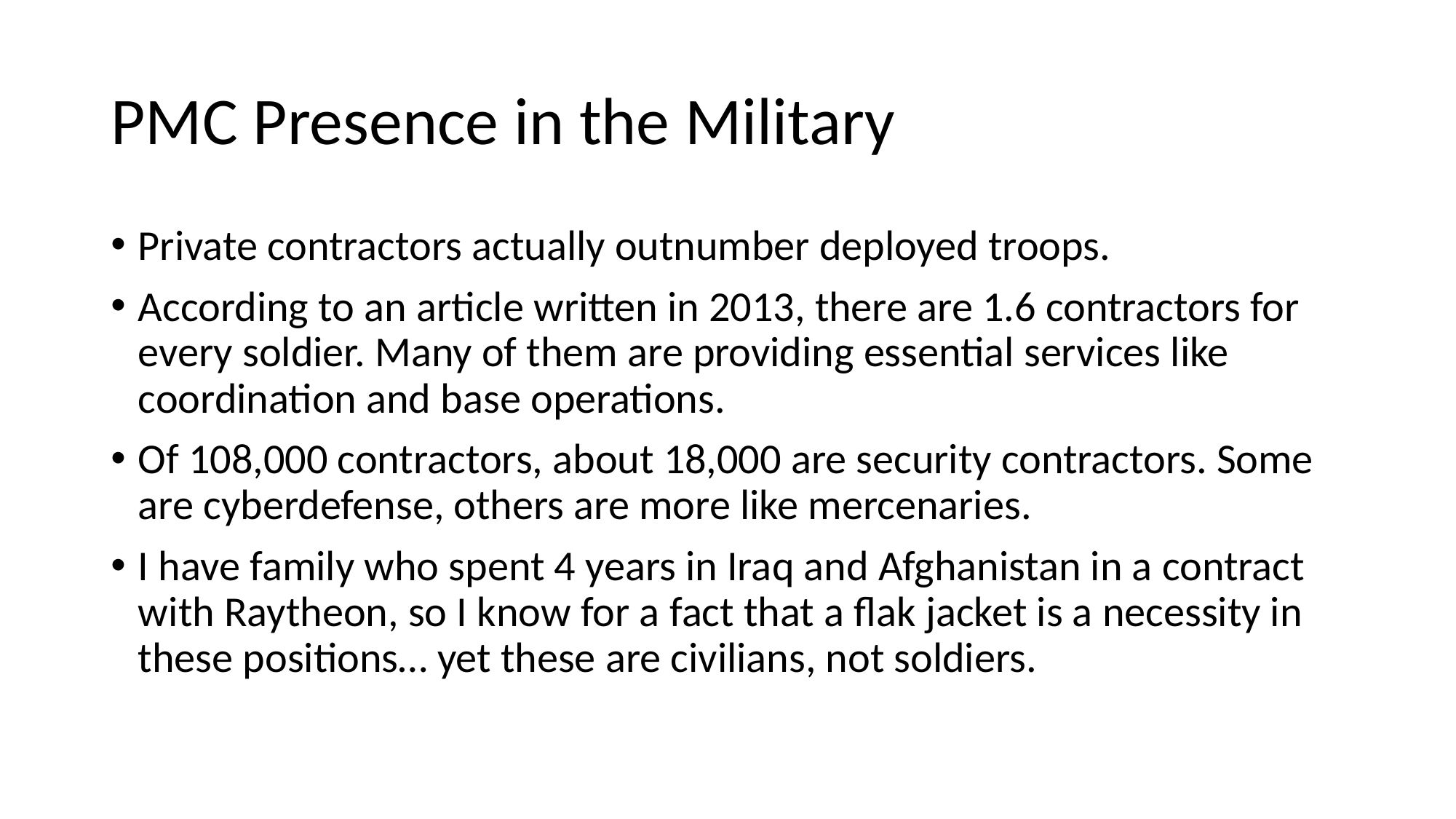

# PMC Presence in the Military
Private contractors actually outnumber deployed troops.
According to an article written in 2013, there are 1.6 contractors for every soldier. Many of them are providing essential services like coordination and base operations.
Of 108,000 contractors, about 18,000 are security contractors. Some are cyberdefense, others are more like mercenaries.
I have family who spent 4 years in Iraq and Afghanistan in a contract with Raytheon, so I know for a fact that a flak jacket is a necessity in these positions… yet these are civilians, not soldiers.